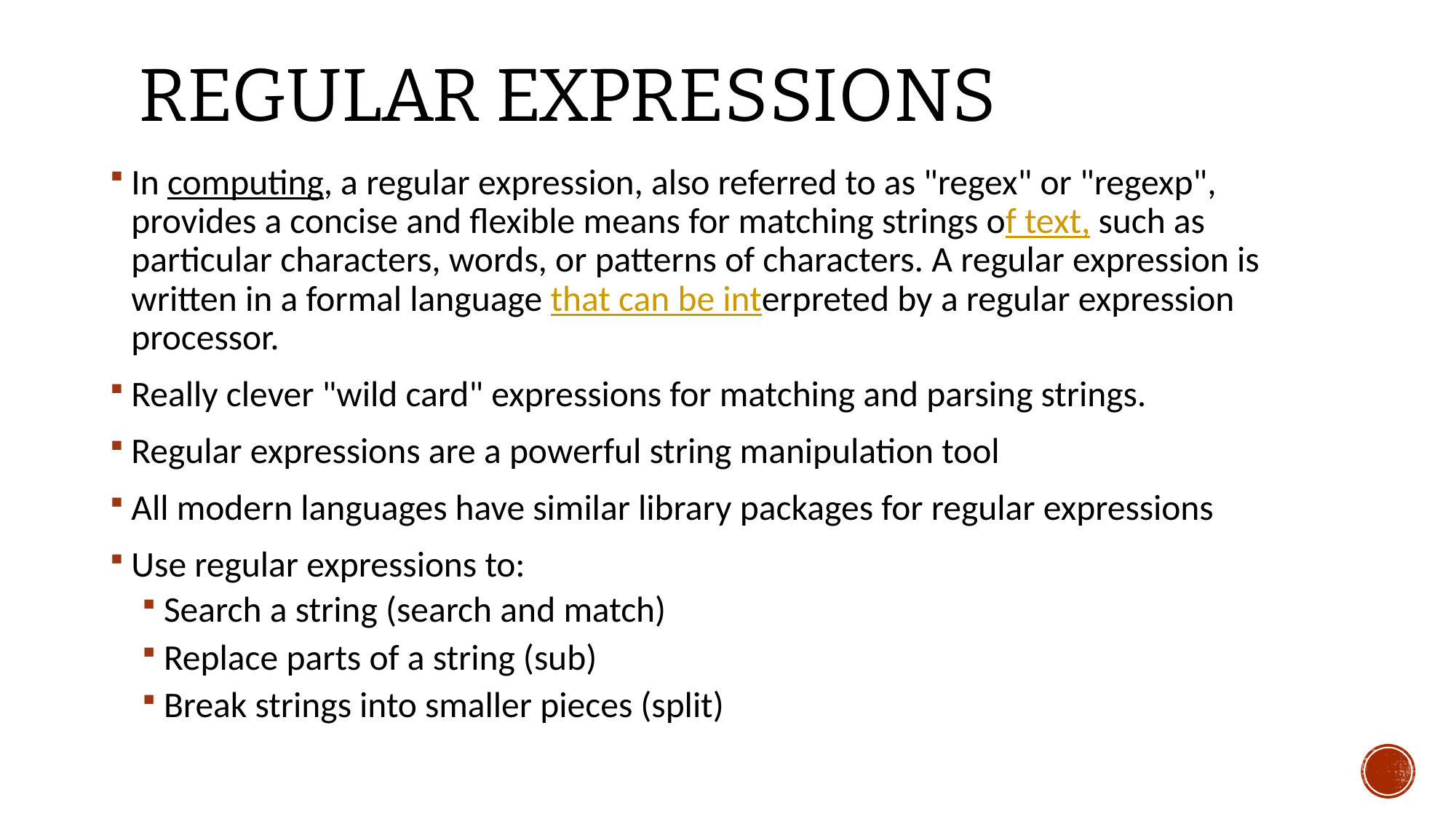

# Regular Expressions
In computing, a regular expression, also referred to as "regex" or "regexp", provides a concise and flexible means for matching strings of text, such as particular characters, words, or patterns of characters. A regular expression is written in a formal language that can be interpreted by a regular expression processor.
Really clever "wild card" expressions for matching and parsing strings.
Regular expressions are a powerful string manipulation tool
All modern languages have similar library packages for regular expressions
Use regular expressions to:
Search a string (search and match)
Replace parts of a string (sub)
Break strings into smaller pieces (split)